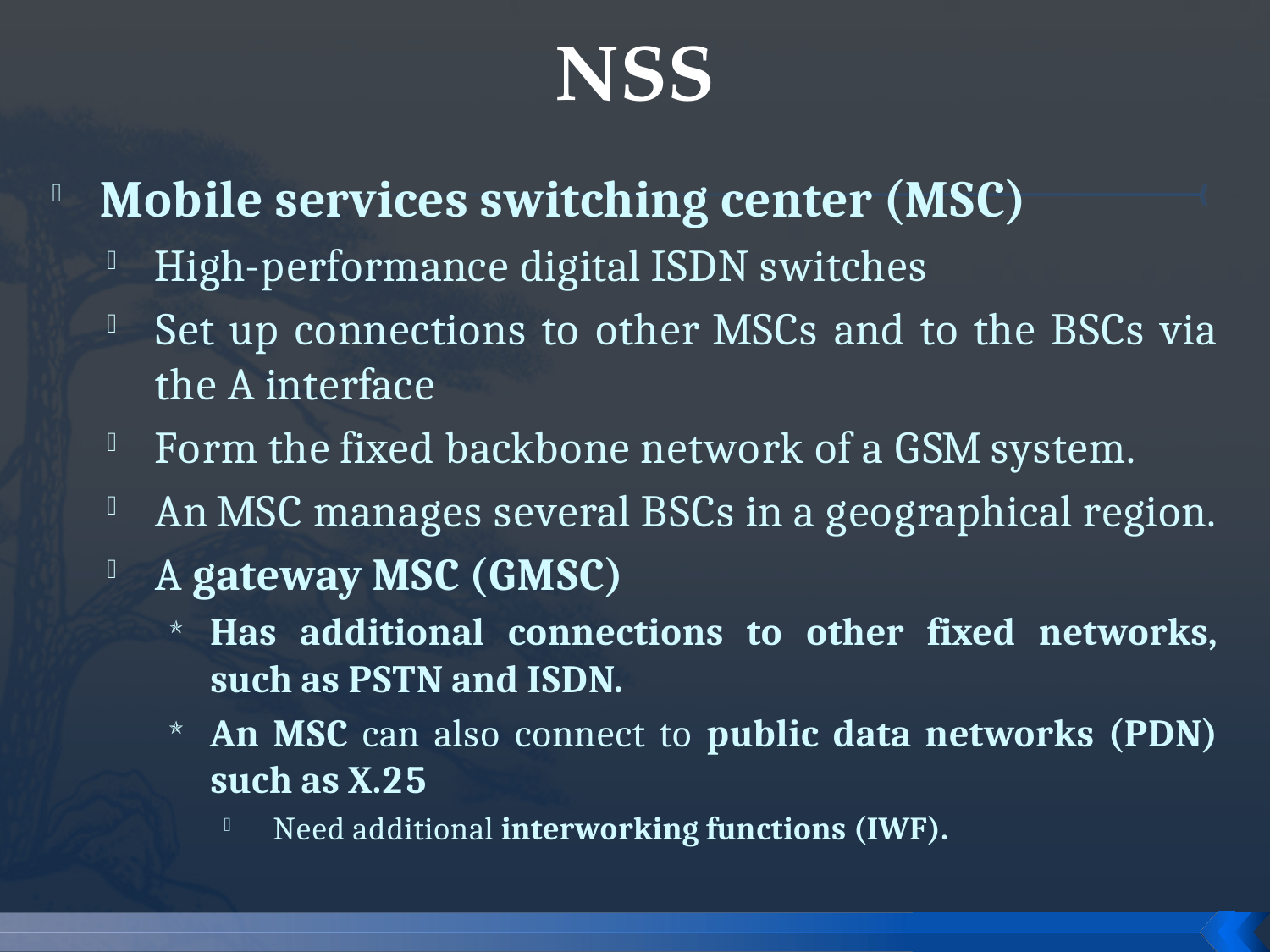

# NSS
Mobile services switching center (MSC)
High-performance digital ISDN switches
Set up connections to other MSCs and to the BSCs via the A interface
Form the fixed backbone network of a GSM system.
An MSC manages several BSCs in a geographical region.
A gateway MSC (GMSC)
Has additional connections to other fixed networks, such as PSTN and ISDN.
An MSC can also connect to public data networks (PDN) such as X.25
Need additional interworking functions (IWF).